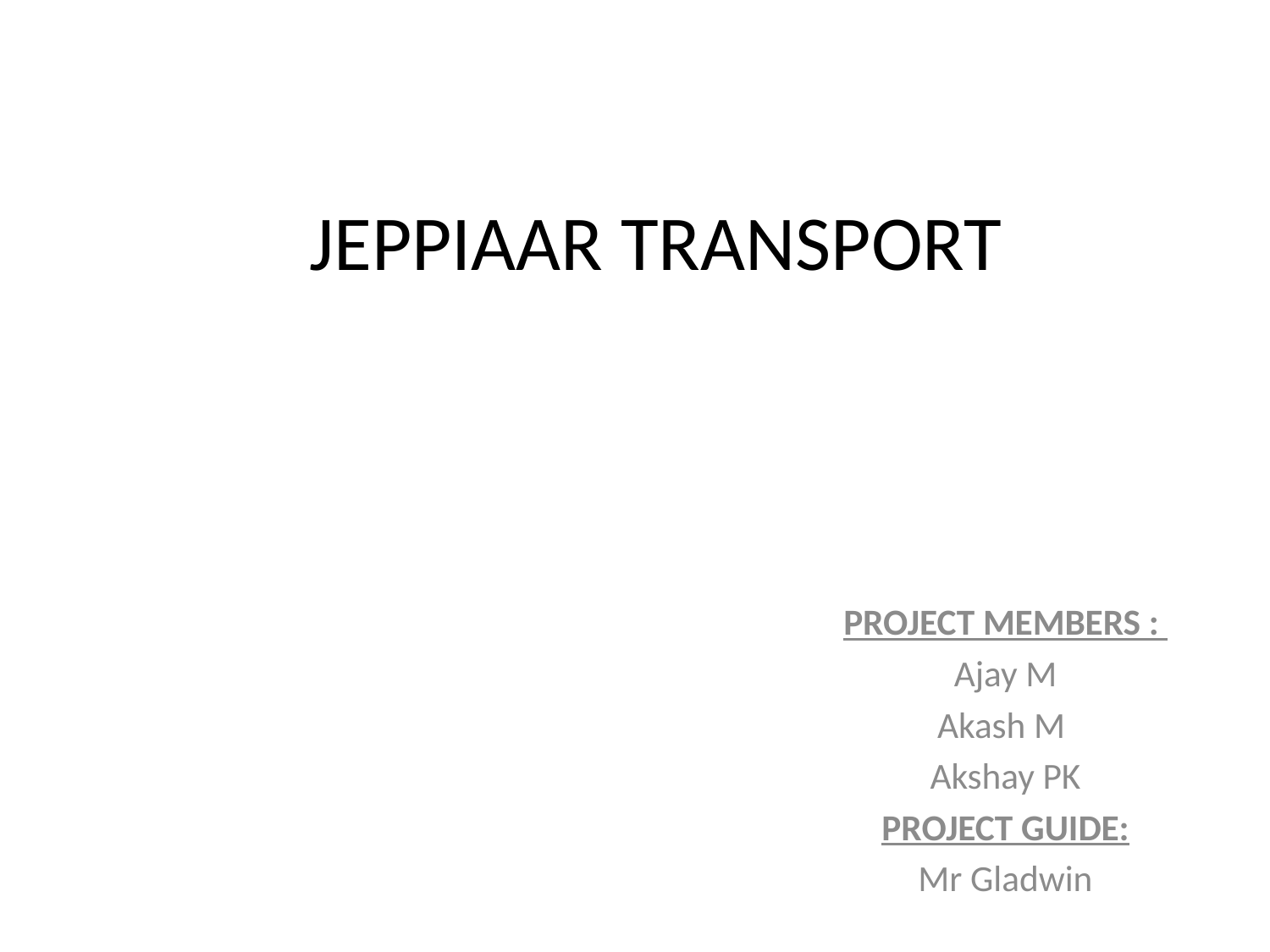

# JEPPIAAR TRANSPORT
PROJECT MEMBERS :
Ajay M
Akash M
Akshay PK
PROJECT GUIDE:
Mr Gladwin